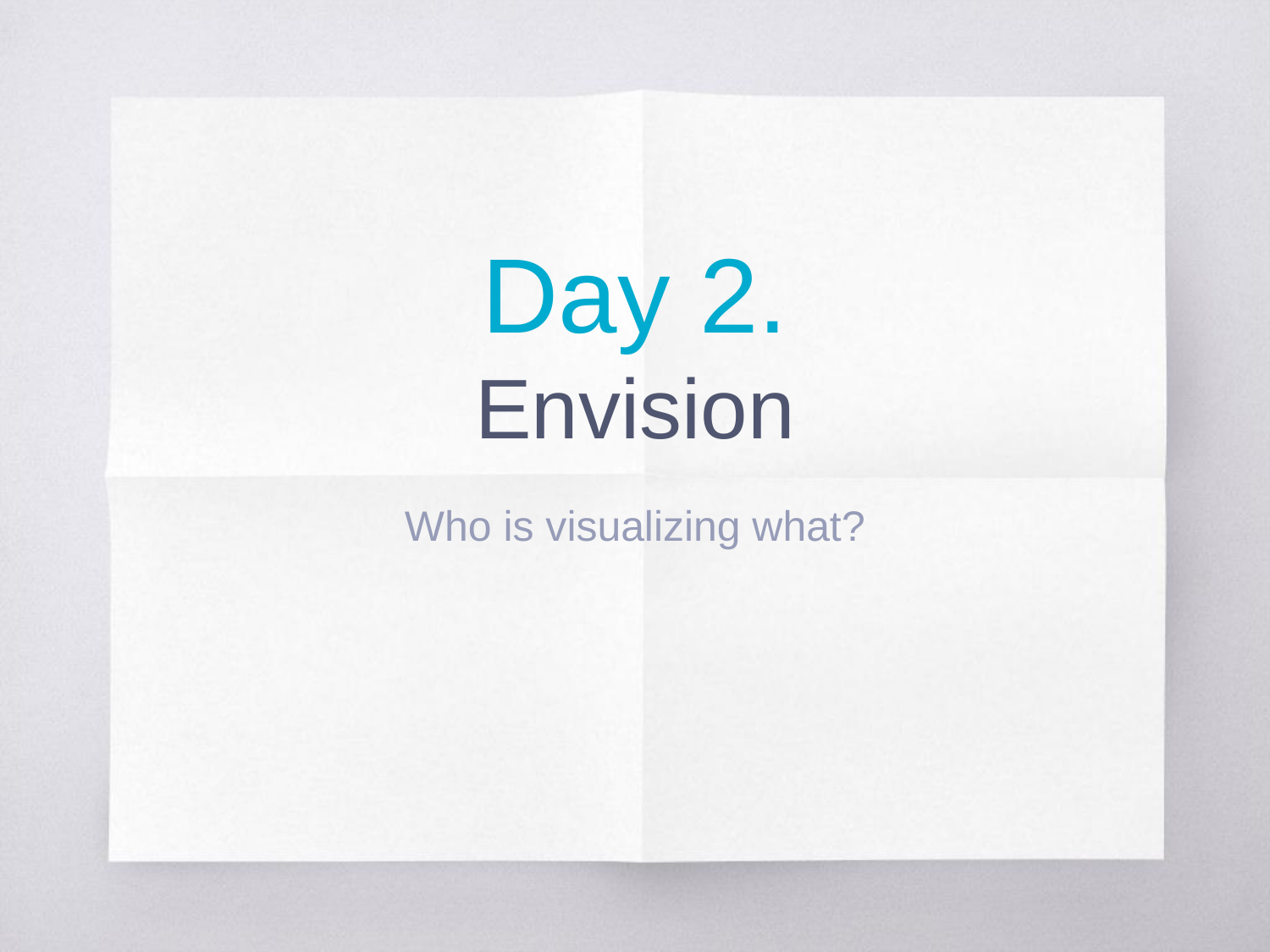

# Day 2.
Envision
Who is visualizing what?